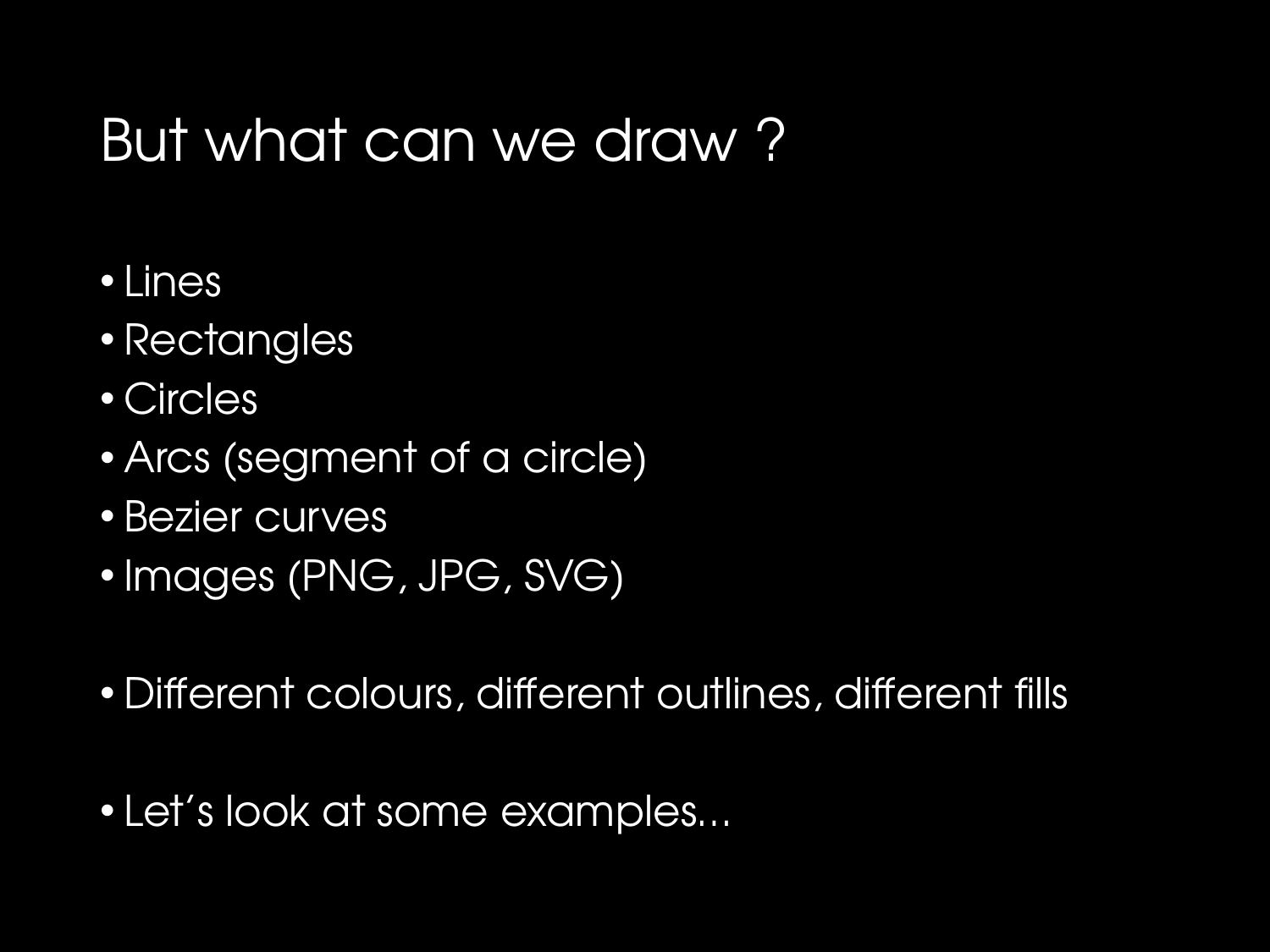

# But what can we draw ?
Lines
Rectangles
Circles
Arcs (segment of a circle)
Bezier curves
Images (PNG, JPG, SVG)

Different colours, different outlines, different fills

Let’s look at some examples…